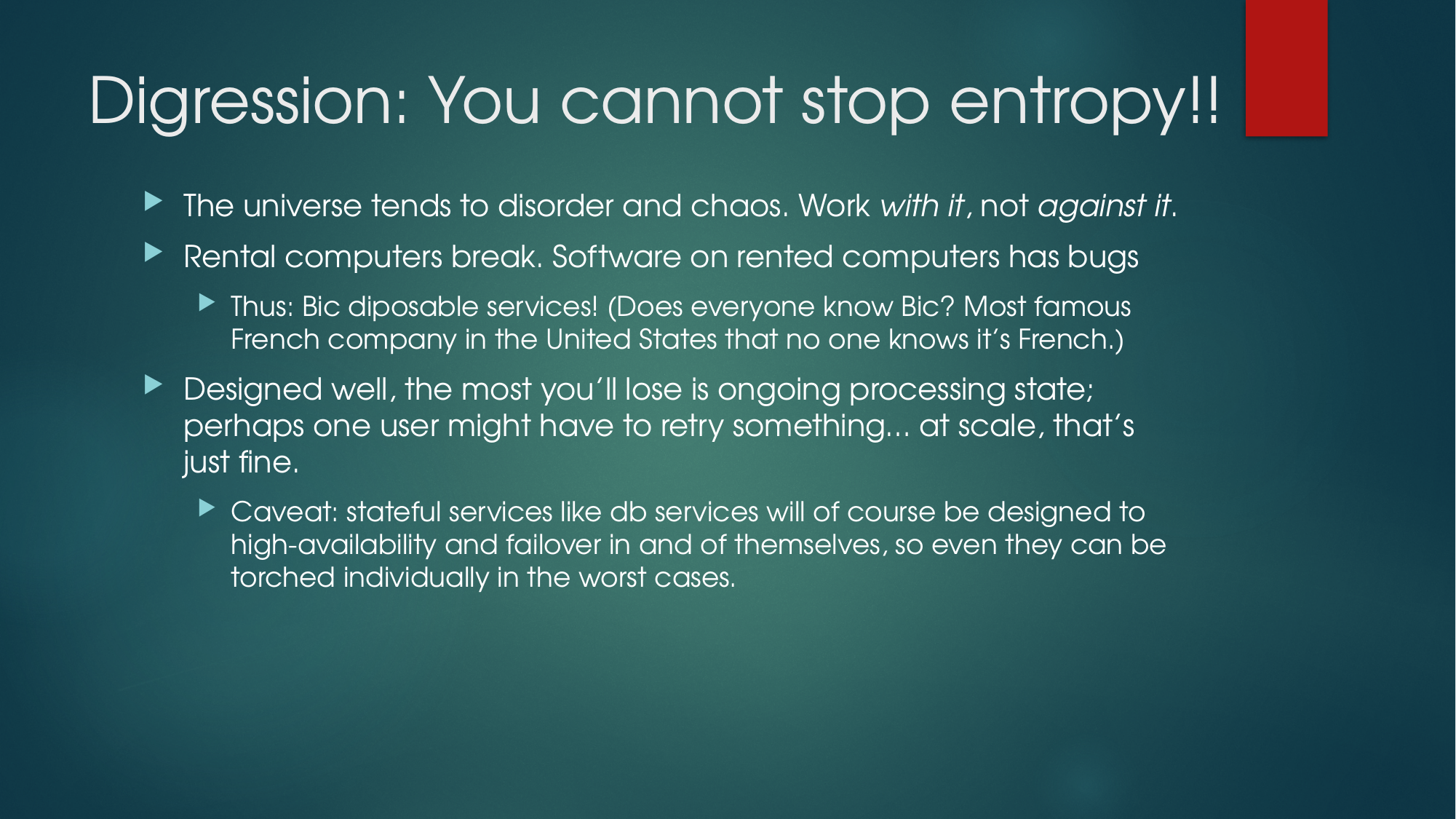

# Digression: You cannot stop entropy!!
The universe tends to disorder and chaos. Work with it, not against it.
Rental computers break. Software on rented computers has bugs
Thus: Bic diposable services! (Does everyone know Bic? Most famous French company in the United States that no one knows it’s French.)
Designed well, the most you’ll lose is ongoing processing state; perhaps one user might have to retry something… at scale, that’s just fine.
Caveat: stateful services like db services will of course be designed to high-availability and failover in and of themselves, so even they can be torched individually in the worst cases.